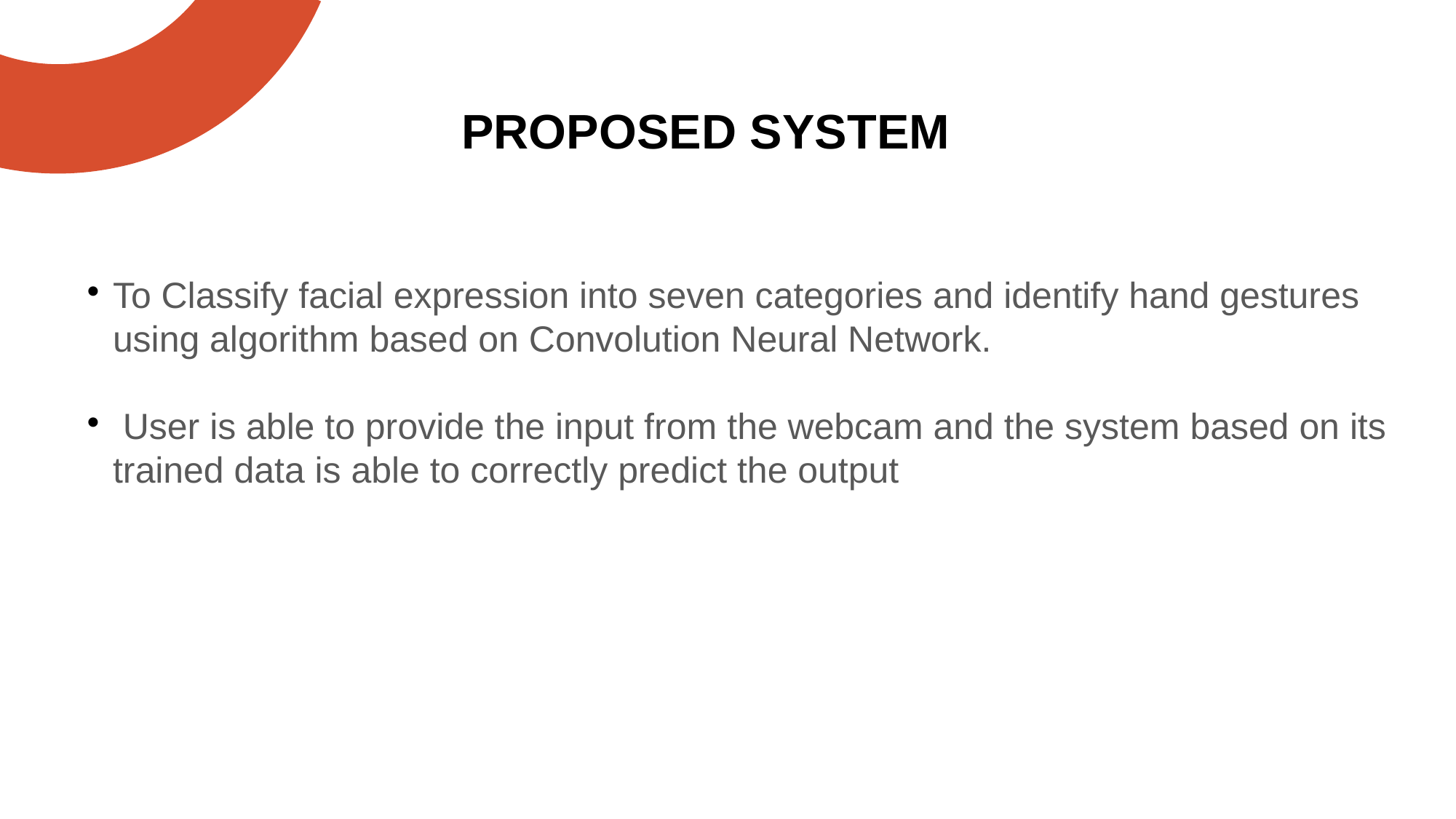

PROPOSED SYSTEM
To Classify facial expression into seven categories and identify hand gestures using algorithm based on Convolution Neural Network.

 User is able to provide the input from the webcam and the system based on its trained data is able to correctly predict the output